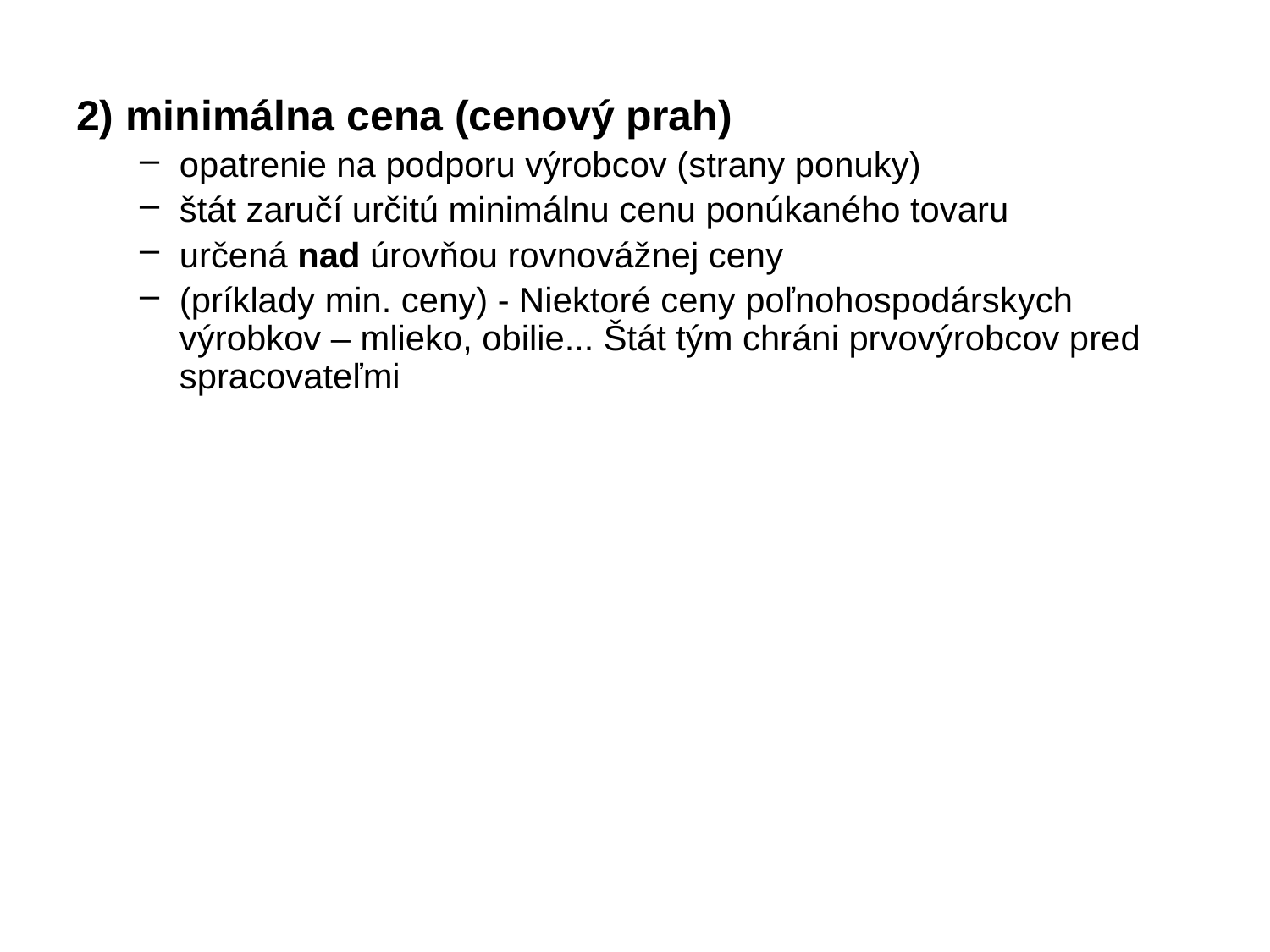

2) minimálna cena (cenový prah)
opatrenie na podporu výrobcov (strany ponuky)
štát zaručí určitú minimálnu cenu ponúkaného tovaru
určená nad úrovňou rovnovážnej ceny
(príklady min. ceny) - Niektoré ceny poľnohospodárskych výrobkov – mlieko, obilie... Štát tým chráni prvovýrobcov pred spracovateľmi